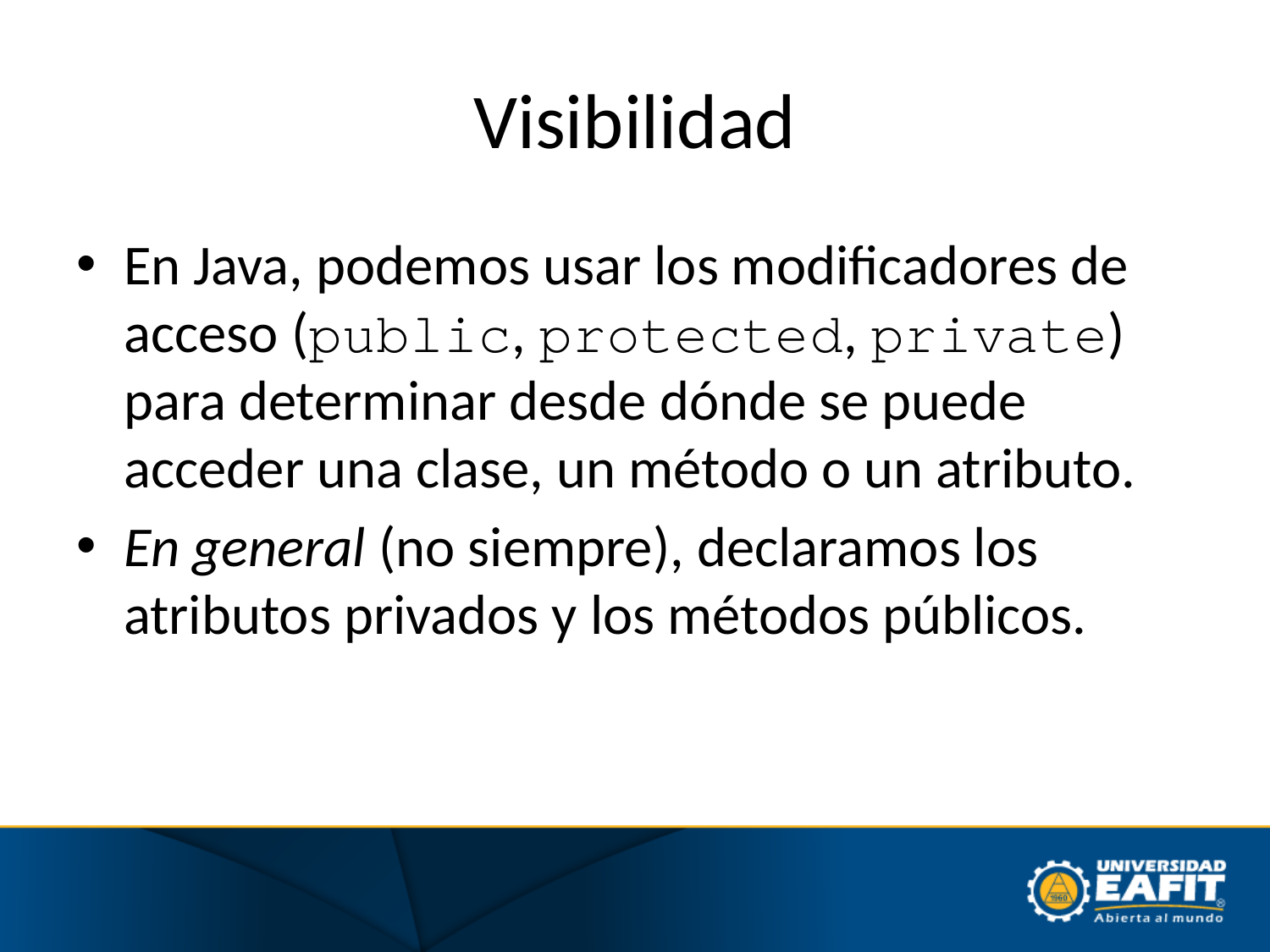

# Visibilidad
En Java, podemos usar los modificadores de acceso (public, protected, private) para determinar desde dónde se puede acceder una clase, un método o un atributo.
En general (no siempre), declaramos los atributos privados y los métodos públicos.